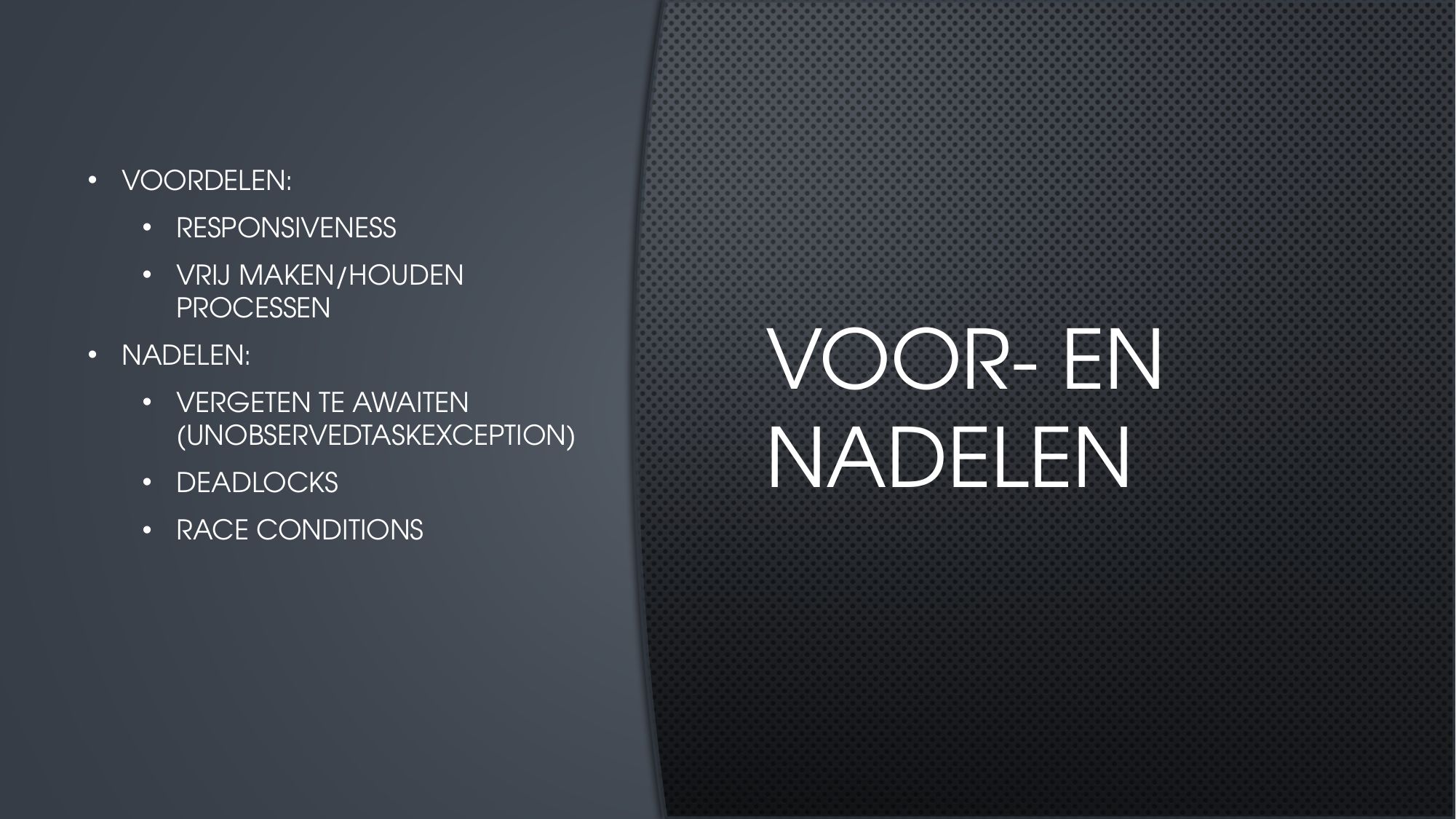

Voordelen:
Responsiveness
Vrij maken/houden processen
Nadelen:
Vergeten te awaiten (UnobservedTaskException)
Deadlocks
Race conditions

# Voor- en nadelen